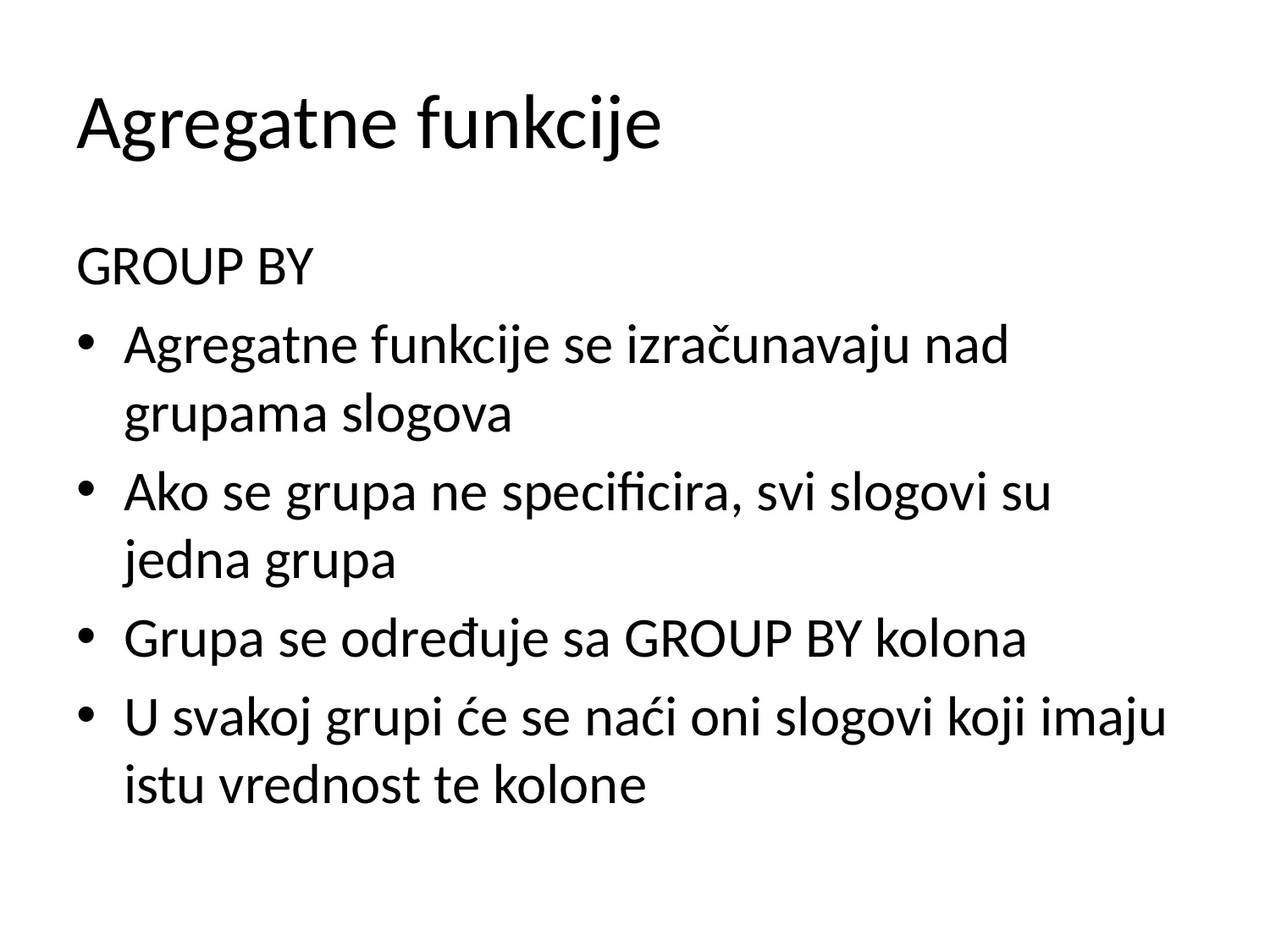

# Agregatne funkcije
GROUP BY
Agregatne funkcije se izračunavaju nad grupama slogova
Ako se grupa ne specificira, svi slogovi su jedna grupa
Grupa se određuje sa GROUP BY kolona
U svakoj grupi će se naći oni slogovi koji imaju istu vrednost te kolone